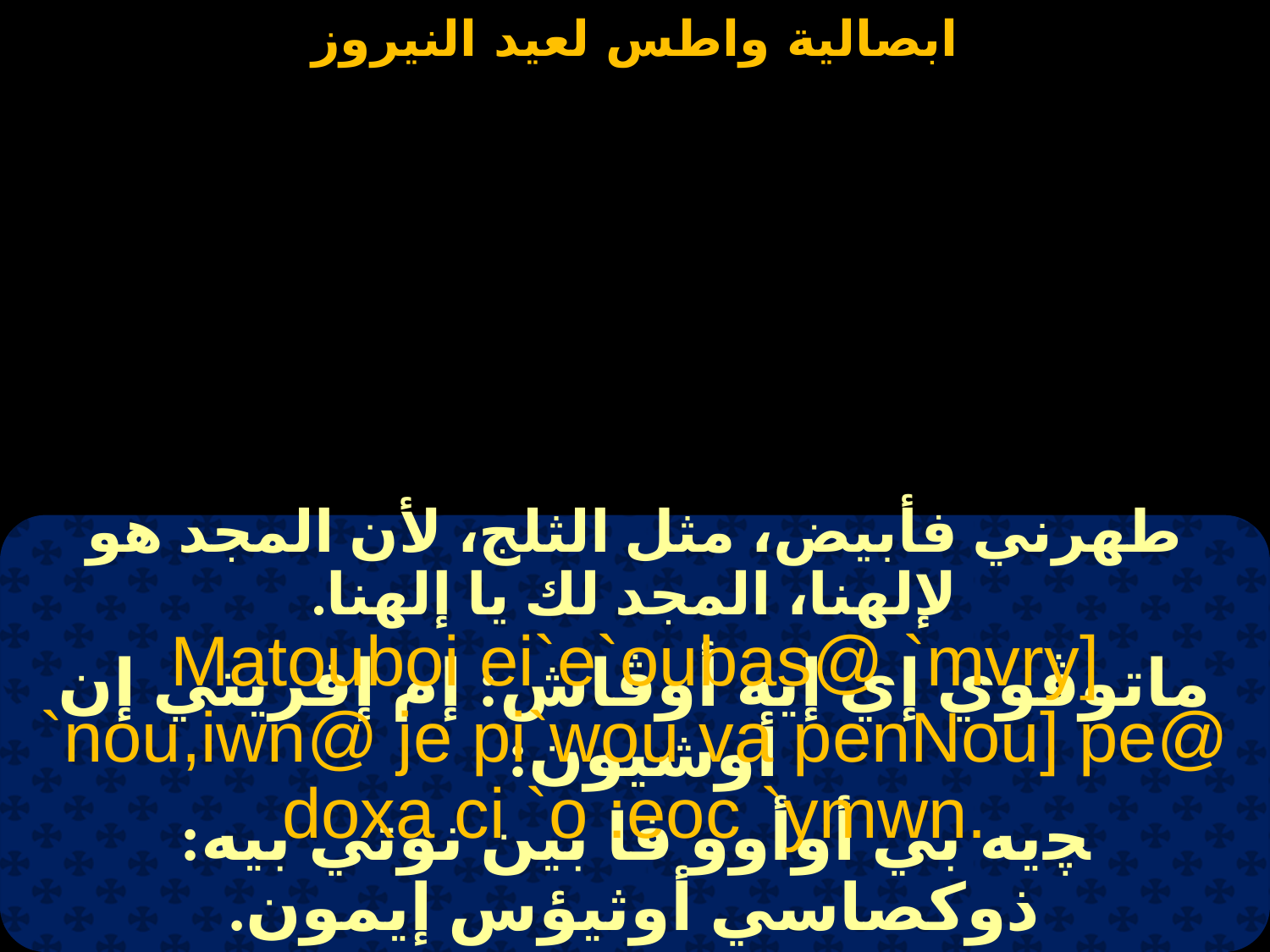

#
طهرني فأبيض، مثل الثلج، لأن المجد هو لإلهنا، المجد لك يا إلهنا.
Matouboi ei`e`oubas@ `mvry] `nou,iwn@ je pi`wou va penNou] pe@ doxa ci `o :eoc `ymwn.
ماتوڤوي إي إيه أوڤاش: إم إفريتي إن أوشيون:
ﭽيه بي أوأوو فا بين نوتي بيه: ذوكصاسي أوثيؤس إيمون.